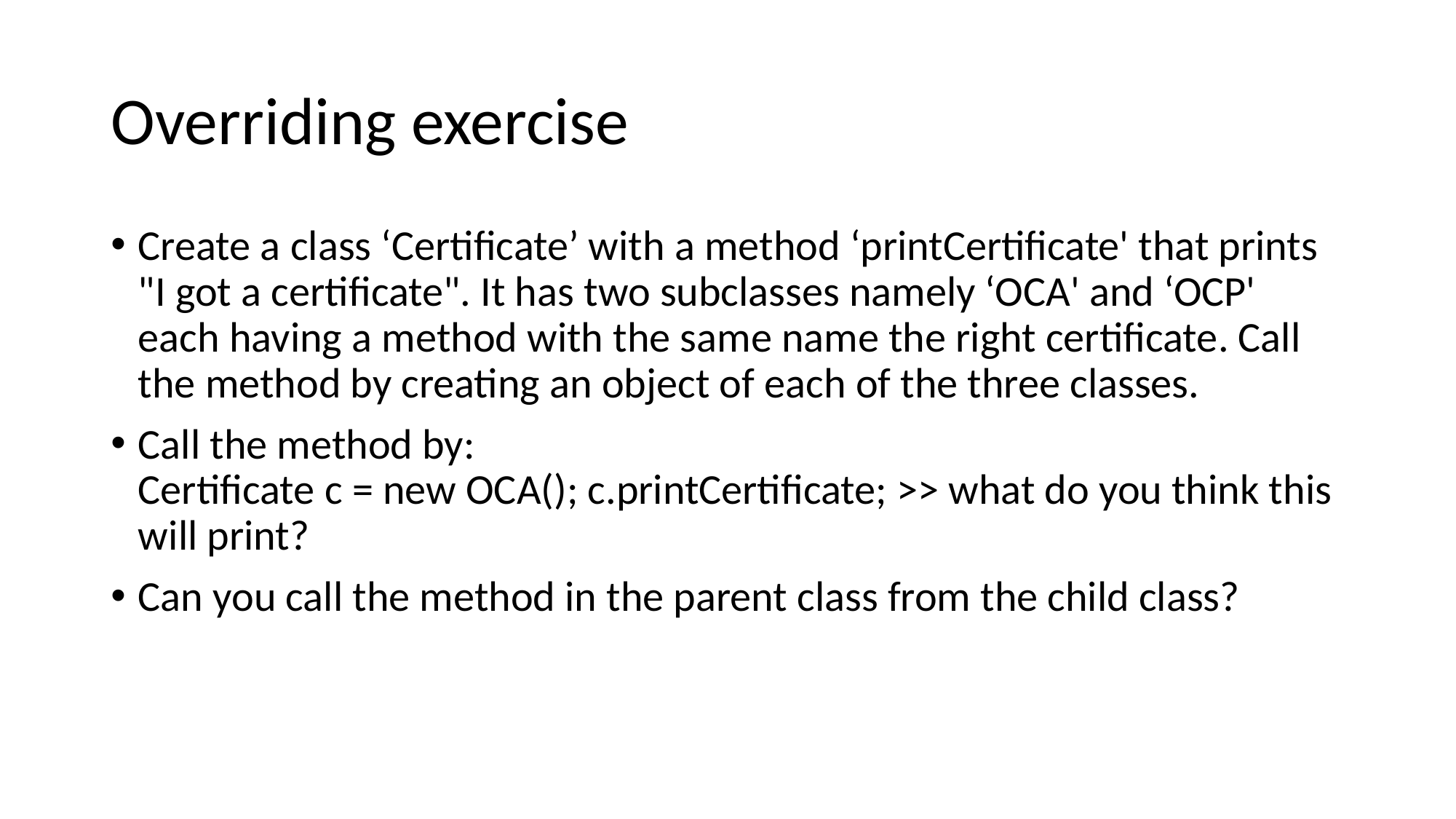

# Overriding exercise
Create a class ‘Certificate’ with a method ‘printCertificate' that prints "I got a certificate". It has two subclasses namely ‘OCA' and ‘OCP' each having a method with the same name the right certificate. Call the method by creating an object of each of the three classes.
Call the method by:
Certificate c = new OCA(); c.printCertificate; >> what do you think this will print?
Can you call the method in the parent class from the child class?